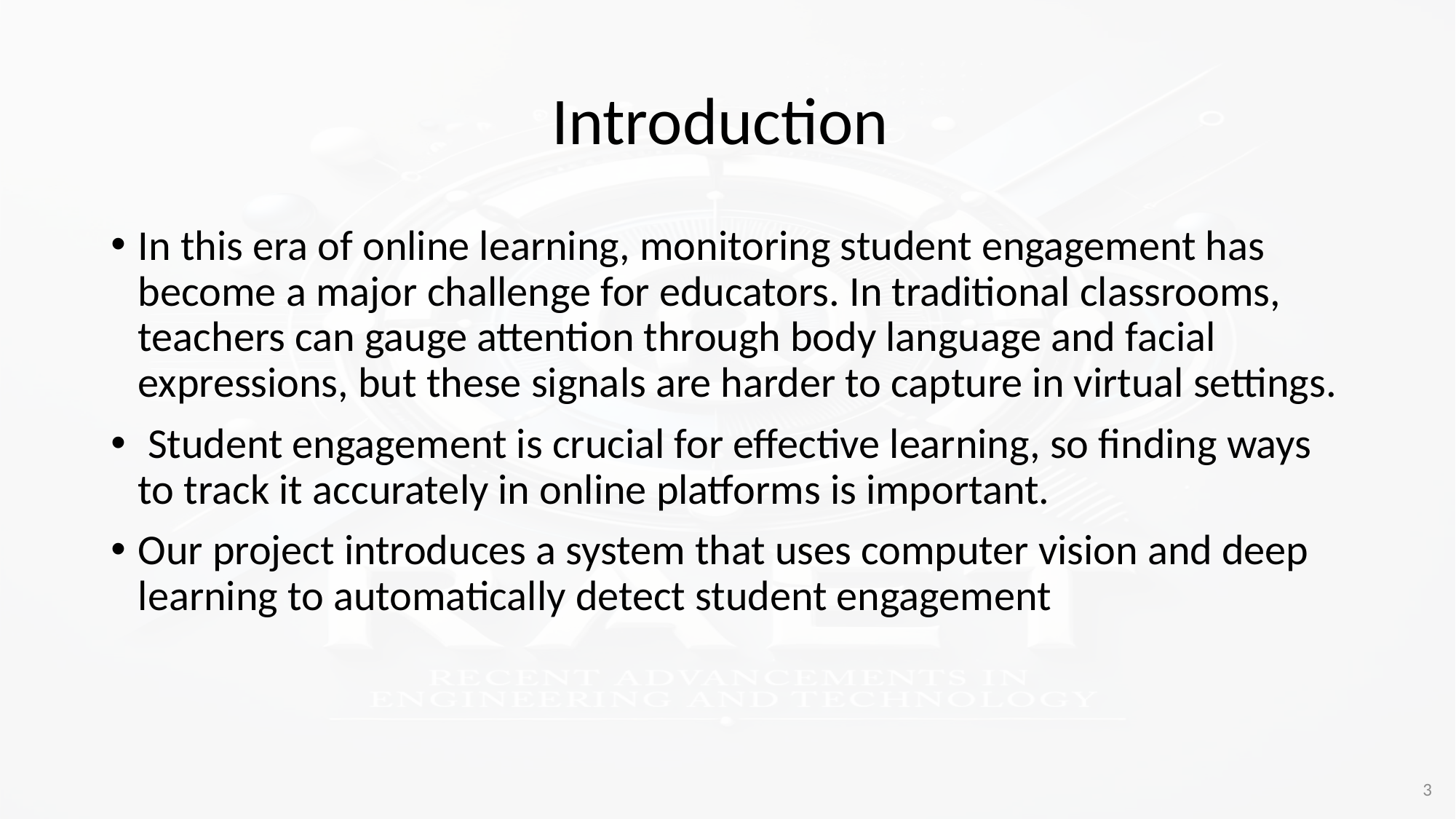

# Introduction
In this era of online learning, monitoring student engagement has become a major challenge for educators. In traditional classrooms, teachers can gauge attention through body language and facial expressions, but these signals are harder to capture in virtual settings.
 Student engagement is crucial for effective learning, so finding ways to track it accurately in online platforms is important.
Our project introduces a system that uses computer vision and deep learning to automatically detect student engagement
3